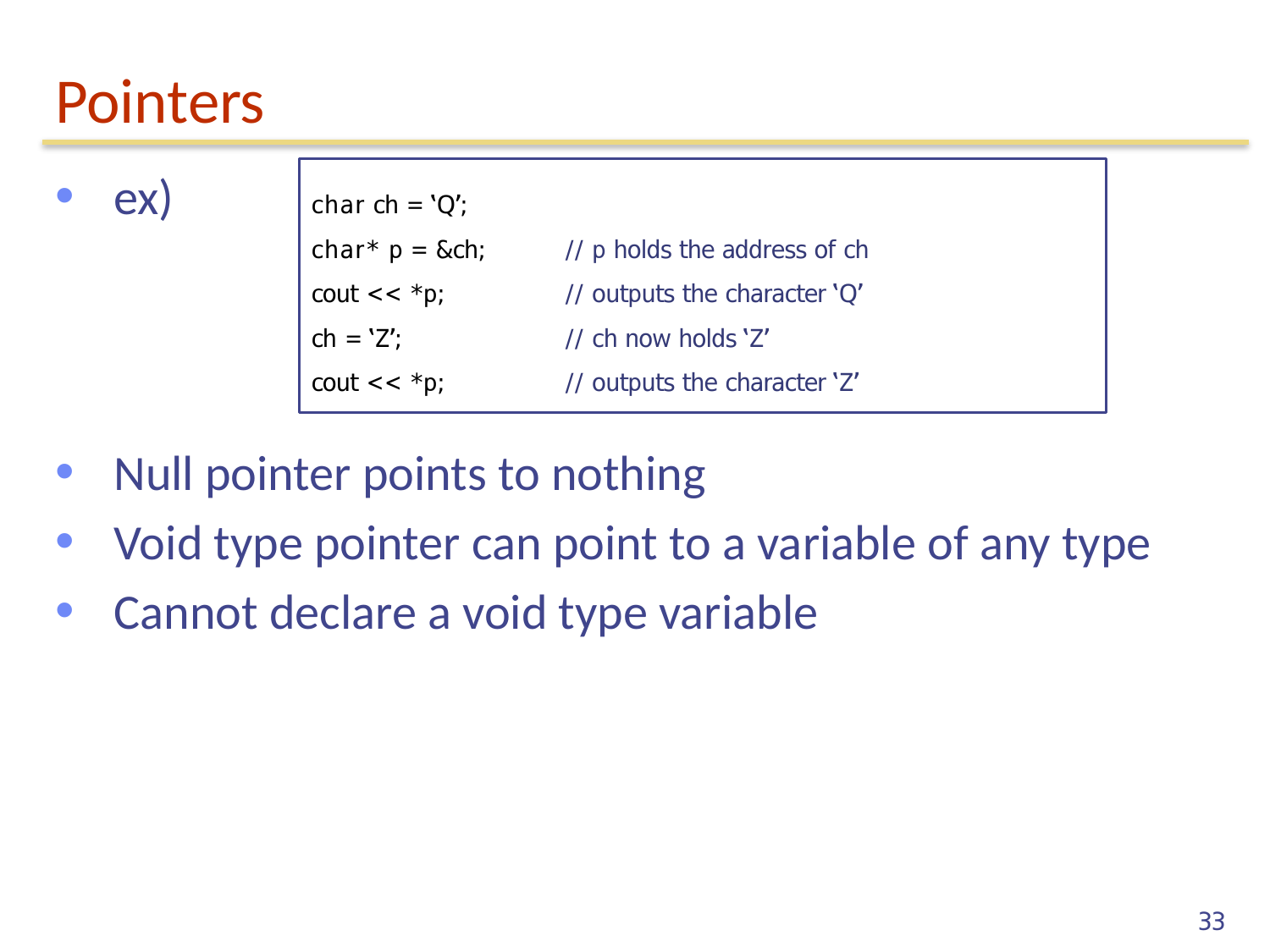

# Pointers
 ex)

 Null pointer points to nothing
 Void type pointer can point to a variable of any type
 Cannot declare a void type variable
char ch = ‘Q’;
char* p = &ch;	// p holds the address of ch
cout << *p;	// outputs the character ‘Q’
ch = ‘Z’;		// ch now holds ‘Z’
cout << *p;	// outputs the character ‘Z’
33